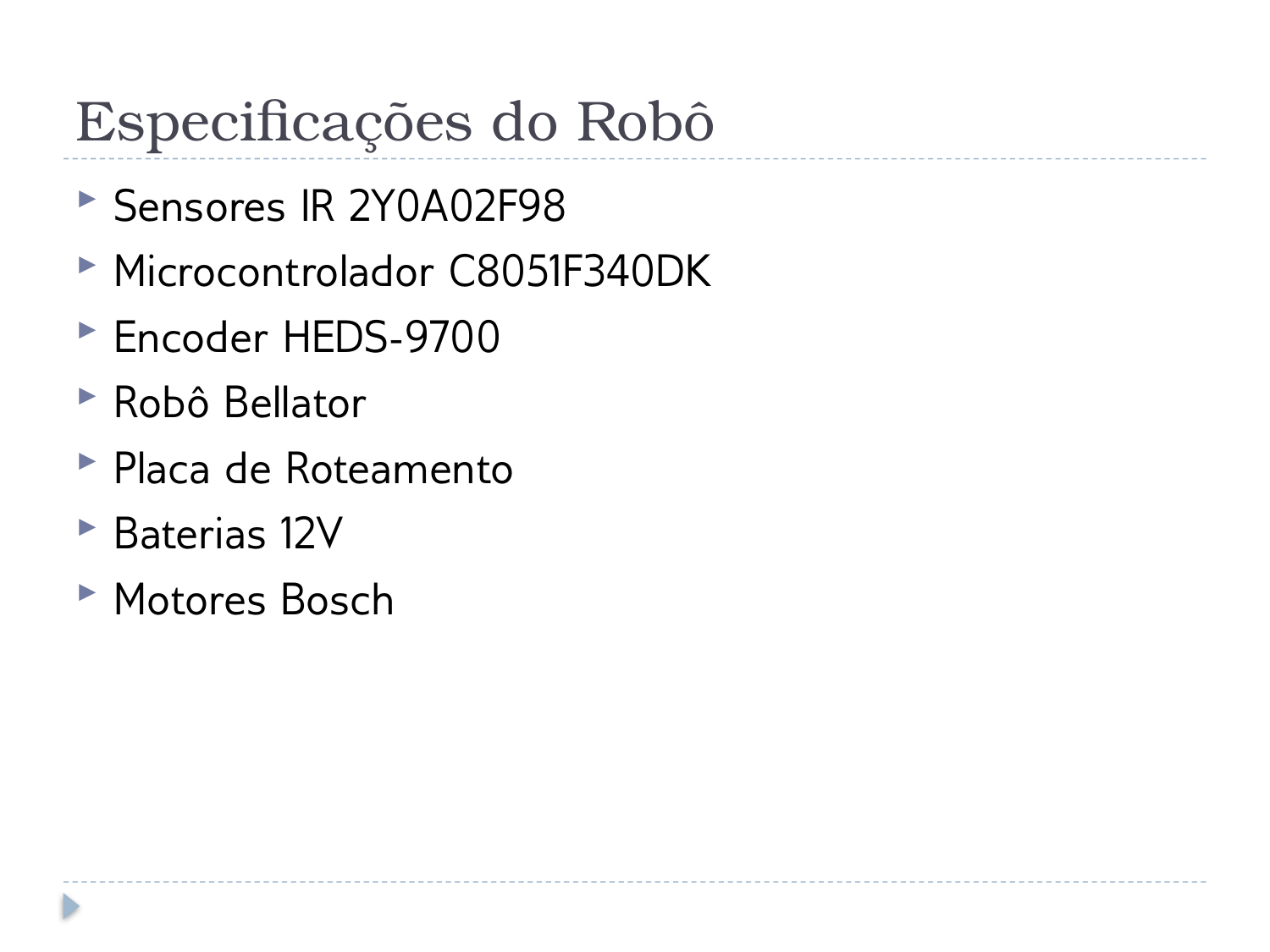

# Especificações do Robô
Sensores IR 2Y0A02F98
Microcontrolador C8051F340DK
Encoder HEDS-9700
Robô Bellator
Placa de Roteamento
Baterias 12V
Motores Bosch